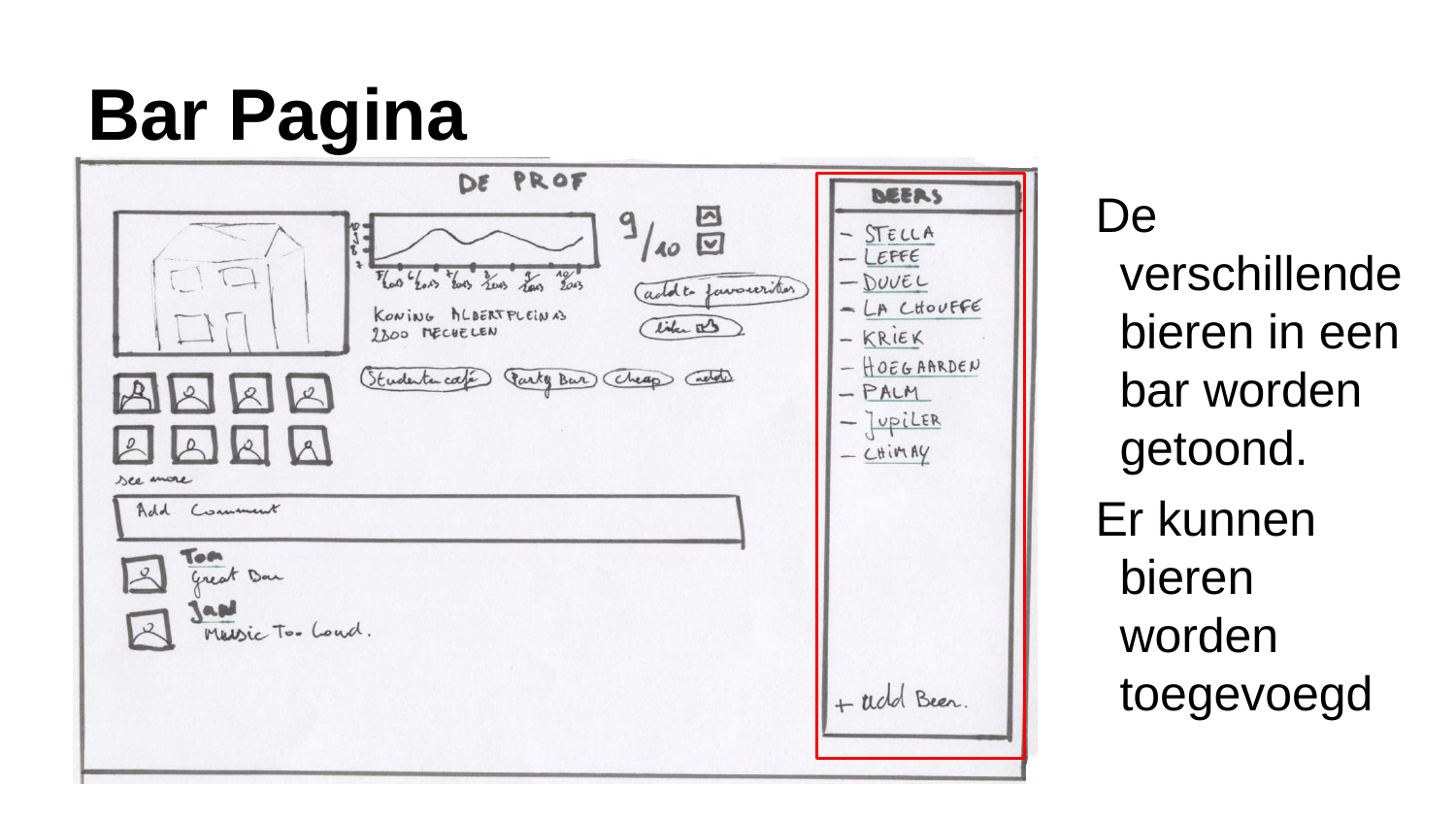

# Bar Pagina

De verschillende bieren in een bar worden getoond.
Er kunnen bieren worden toegevoegd